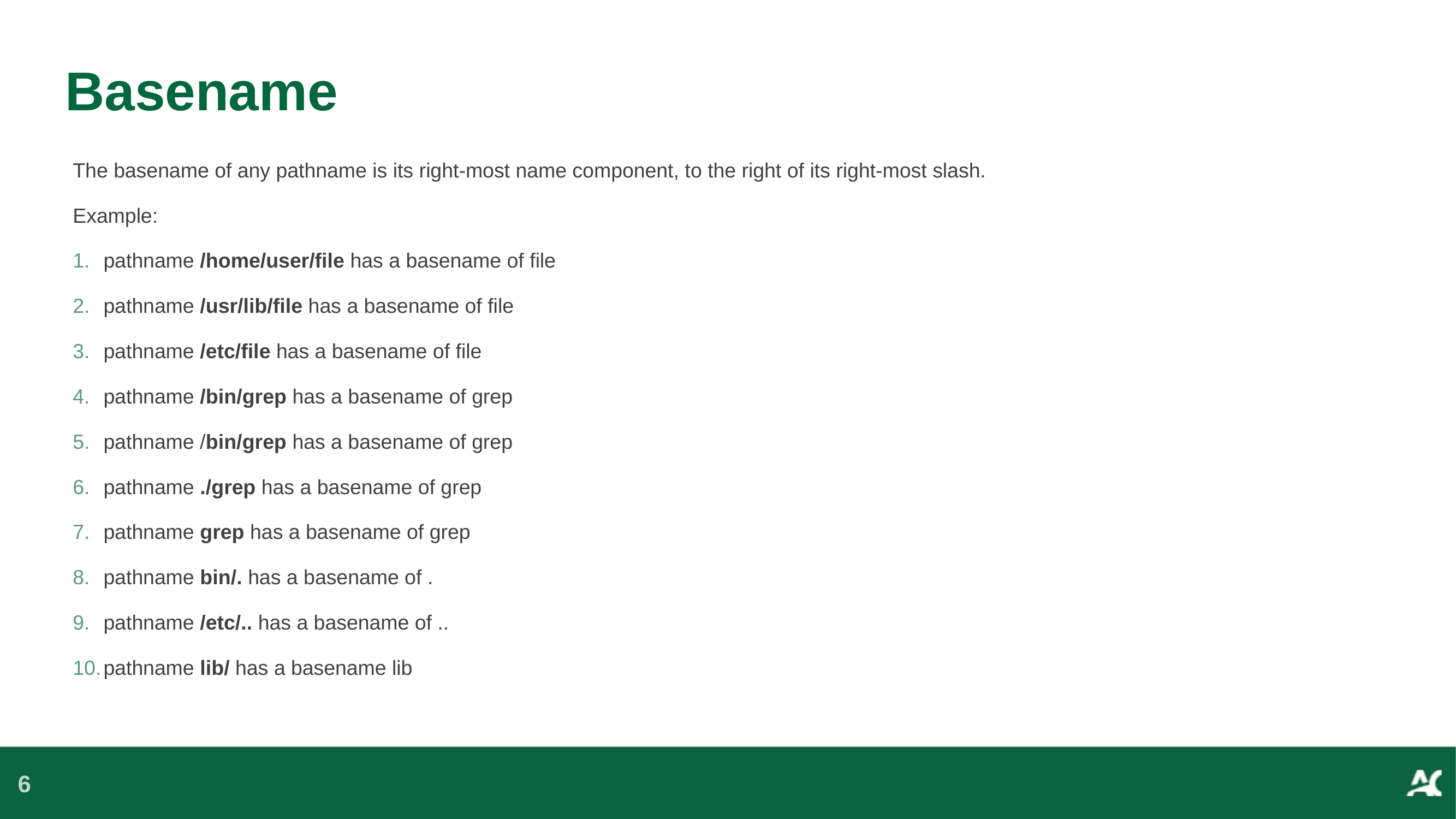

# Basename
The basename of any pathname is its right-most name component, to the right of its right-most slash.
Example:
pathname /home/user/file has a basename of file
pathname /usr/lib/file has a basename of file
pathname /etc/file has a basename of file
pathname /bin/grep has a basename of grep
pathname /bin/grep has a basename of grep
pathname ./grep has a basename of grep
pathname grep has a basename of grep
pathname bin/. has a basename of .
pathname /etc/.. has a basename of ..
pathname lib/ has a basename lib
6